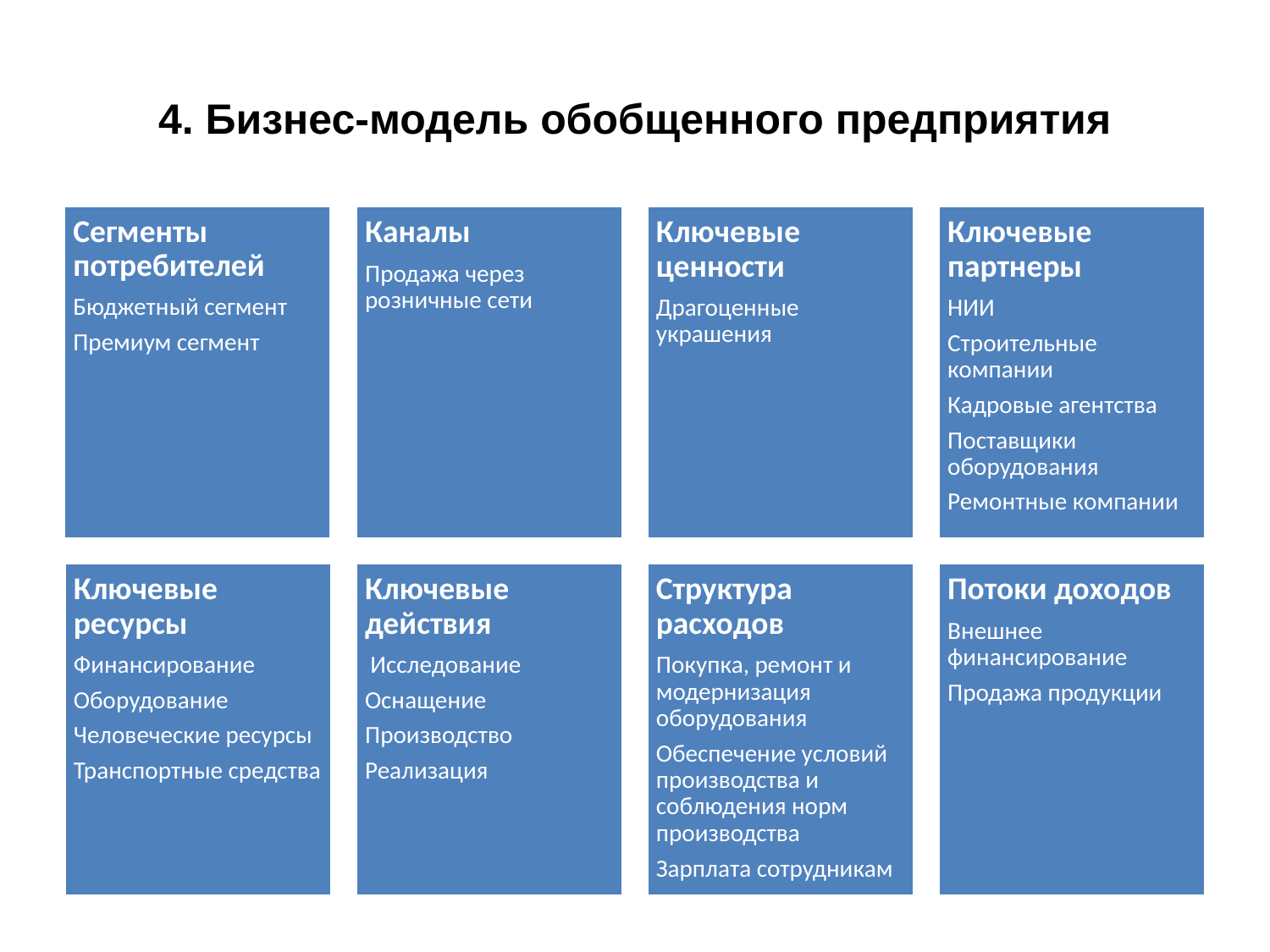

# 4. Бизнес-модель обобщенного предприятия
Сегменты потребителей
Бюджетный сегмент
Премиум сегмент
Каналы
Продажа через розничные сети
Ключевые ценности
Драгоценные украшения
Ключевые партнеры
НИИ
Строительные компании
Кадровые агентства
Поставщики оборудования
Ремонтные компании
Ключевые ресурсы
Финансирование
Оборудование
Человеческие ресурсы
Транспортные средства
Ключевые действия
 Исследование
Оснащение
Производство
Реализация
Структура расходов
Покупка, ремонт и модернизация оборудования
Обеспечение условий производства и соблюдения норм производства
Зарплата сотрудникам
Потоки доходов
Внешнее финансирование
Продажа продукции